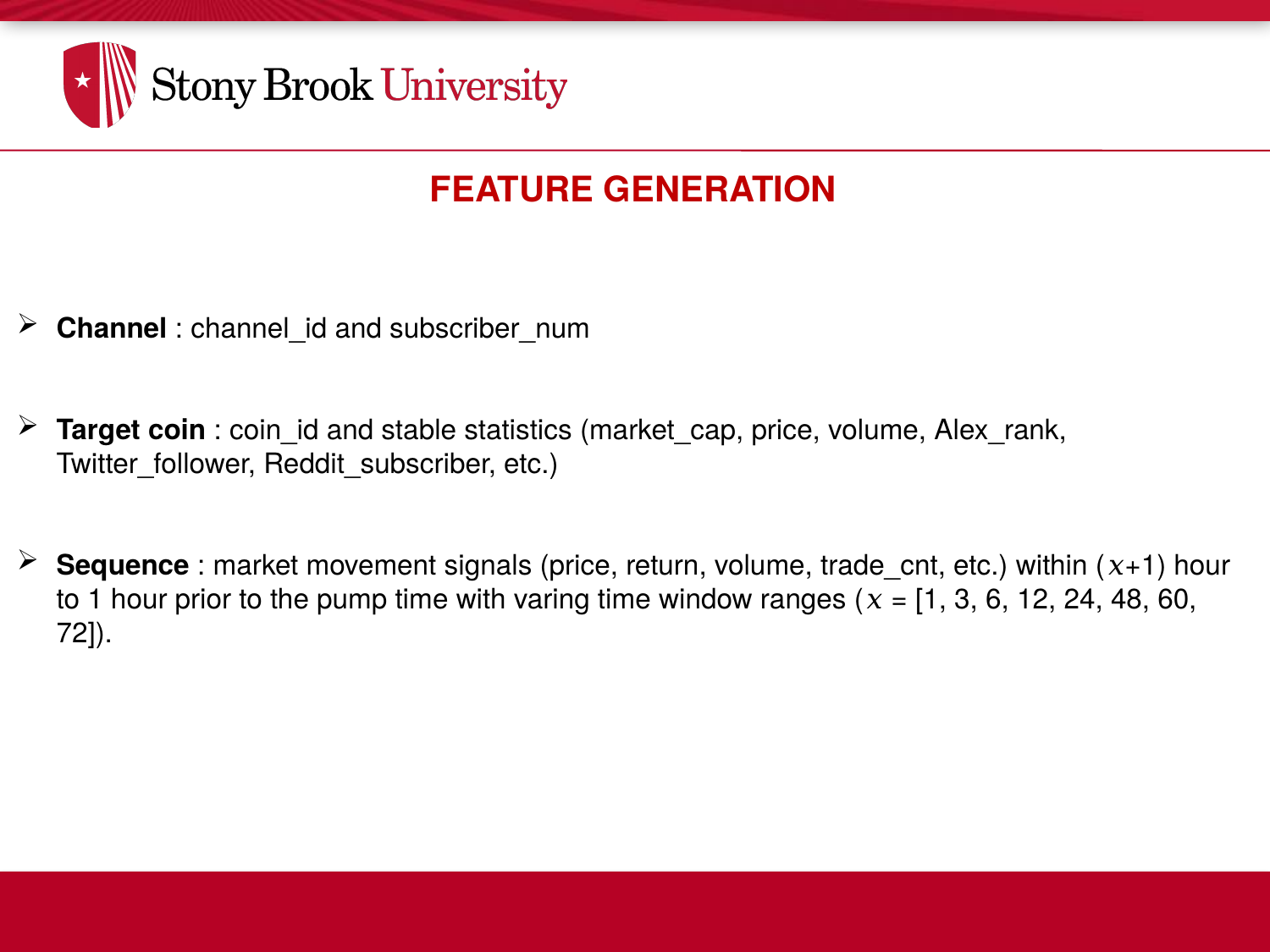

FEATURE GENERATION

Channel : channel_id and subscriber_num

Target coin : coin_id and stable statistics (market_cap, price, volume, Alex_rank, Twitter_follower, Reddit_subscriber, etc.)

Sequence : market movement signals (price, return, volume, trade_cnt, etc.) within (𝑥+1) hour to 1 hour prior to the pump time with varing time window ranges (𝑥 = [1, 3, 6, 12, 24, 48, 60, 72]).